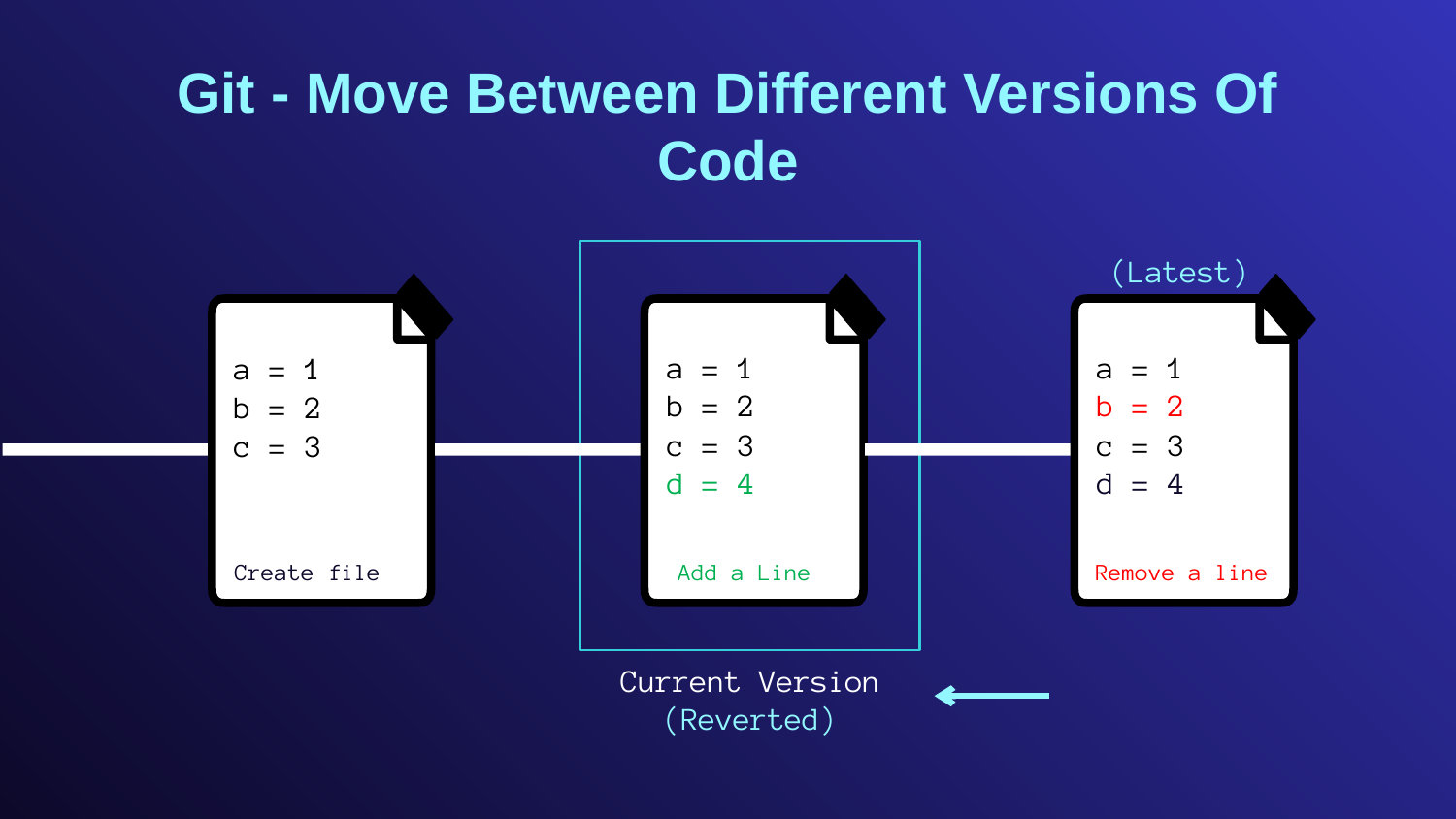

# Git - Move Between Different Versions Of Code

(Latest)

a = 1
b = 2
c = 3
d = 4
a = 1
b = 2
c = 3
d = 4
a = 1
b = 2
c = 3

Create file
Add a Line
Remove a line
Current Version (Reverted)